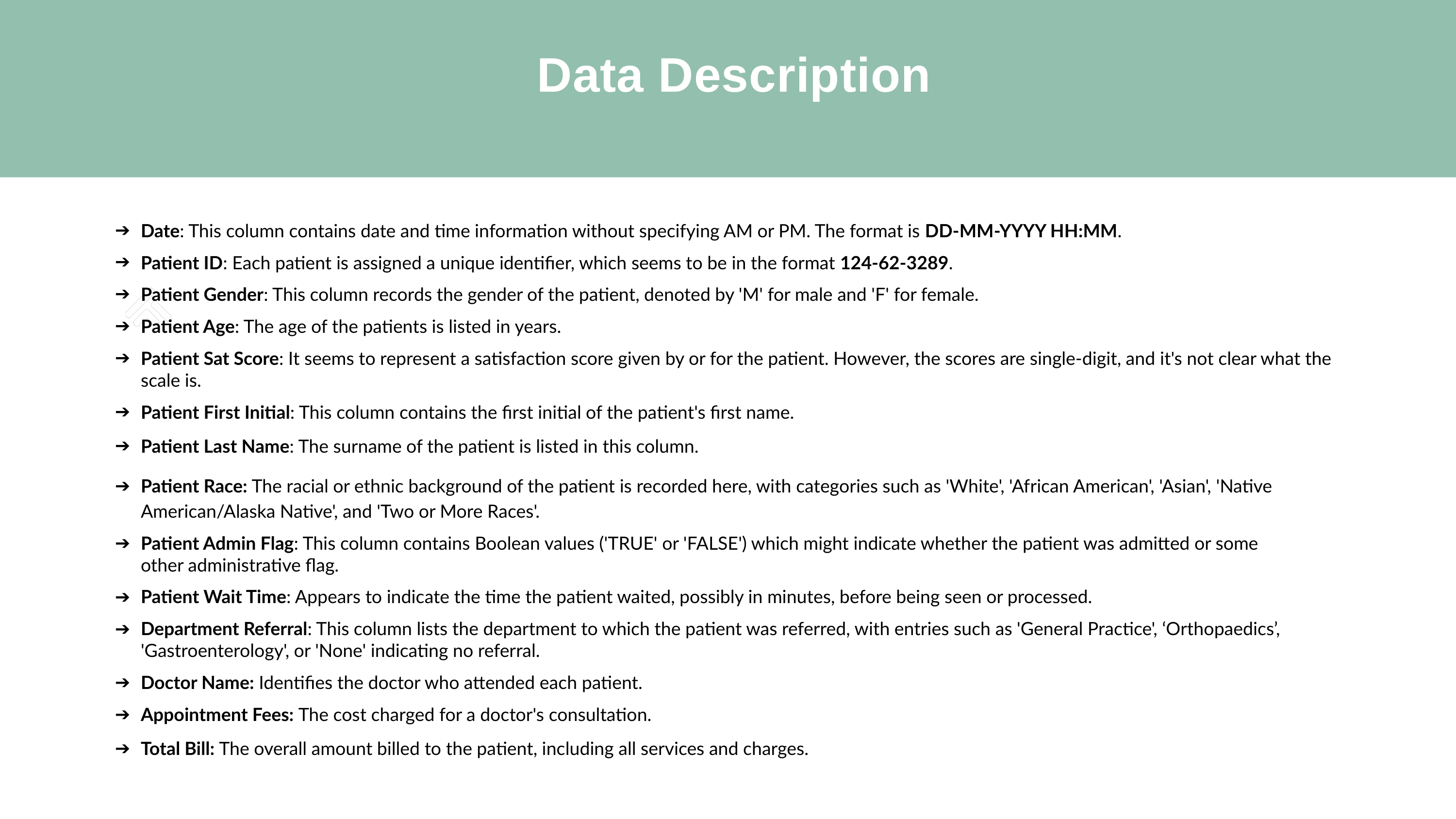

Data Description
Date: This column contains date and time information without specifying AM or PM. The format is DD-MM-YYYY HH:MM.
Patient ID: Each patient is assigned a unique identifier, which seems to be in the format 124-62-3289.
Patient Gender: This column records the gender of the patient, denoted by 'M' for male and 'F' for female.
Patient Age: The age of the patients is listed in years.
Patient Sat Score: It seems to represent a satisfaction score given by or for the patient. However, the scores are single-digit, and it's not clear what the scale is.
Patient First Initial: This column contains the first initial of the patient's first name.
Patient Last Name: The surname of the patient is listed in this column.

Thynk Unlimited
Patient Race: The racial or ethnic background of the patient is recorded here, with categories such as 'White', 'African American', 'Asian', 'Native American/Alaska Native', and 'Two or More Races'.
Patient Admin Flag: This column contains Boolean values ('TRUE' or 'FALSE') which might indicate whether the patient was admitted or some other administrative flag.
Patient Wait Time: Appears to indicate the time the patient waited, possibly in minutes, before being seen or processed.
Department Referral: This column lists the department to which the patient was referred, with entries such as 'General Practice', ‘Orthopaedics’, 'Gastroenterology', or 'None' indicating no referral.
Doctor Name: Identifies the doctor who attended each patient.
Appointment Fees: The cost charged for a doctor's consultation.
Total Bill: The overall amount billed to the patient, including all services and charges.